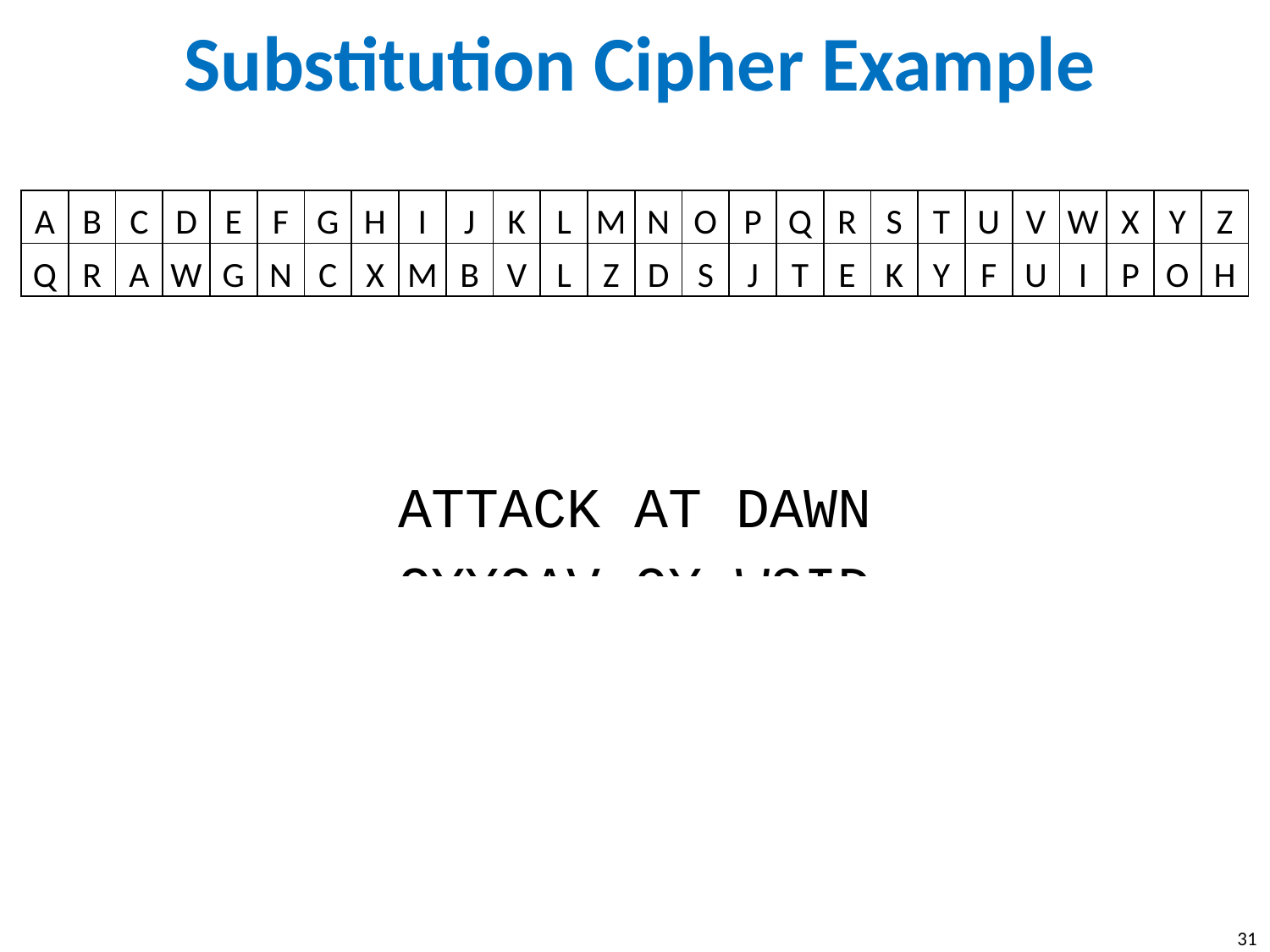

# Substitution Cipher Example
| A | B | C | D | E | F | G | H | I | J | K | L | M | N | O | P | Q | R | S | T | U | V | W | X | Y | Z |
| --- | --- | --- | --- | --- | --- | --- | --- | --- | --- | --- | --- | --- | --- | --- | --- | --- | --- | --- | --- | --- | --- | --- | --- | --- | --- |
| Q | R | A | W | G | N | C | X | M | B | V | L | Z | D | S | J | T | E | K | Y | F | U | I | P | O | H |

ATTACK AT DAWN
QYYQAV QY WQID

31